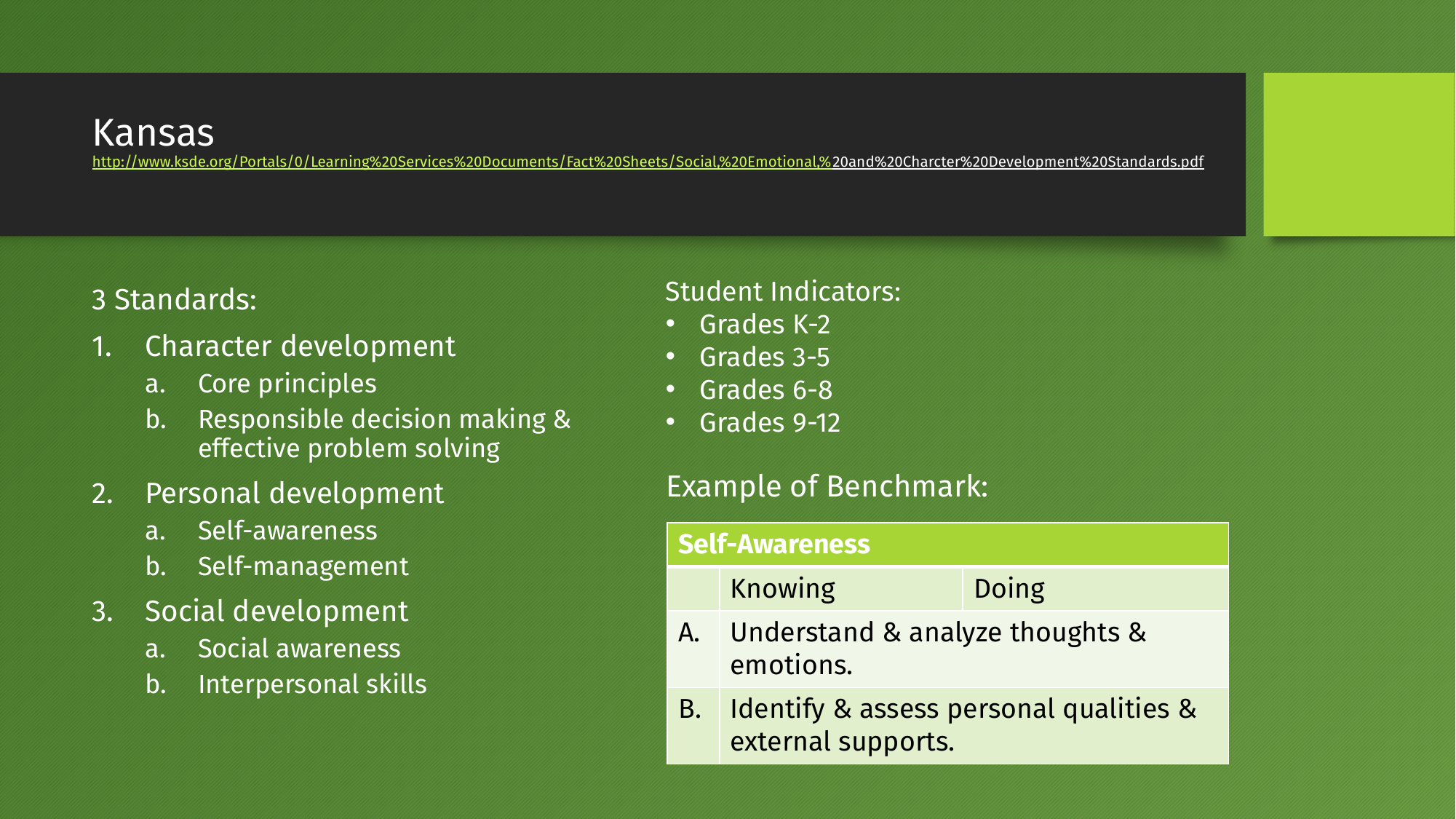

# Kansas http://www.ksde.org/Portals/0/Learning%20Services%20Documents/Fact%20Sheets/Social,%20Emotional,%20and%20Charcter%20Development%20Standards.pdf
Student Indicators:
Grades K-2
Grades 3-5
Grades 6-8
Grades 9-12
3 Standards:
Character development
Core principles
Responsible decision making & effective problem solving
Personal development
Self-awareness
Self-management
Social development
Social awareness
Interpersonal skills

Example of Benchmark:

| Self-Awareness |  |  |
| --- | --- | --- |
|  | Knowing | Doing |
| A. | Understand & analyze thoughts & emotions. |  |
| B. | Identify & assess personal qualities & external supports. |  |